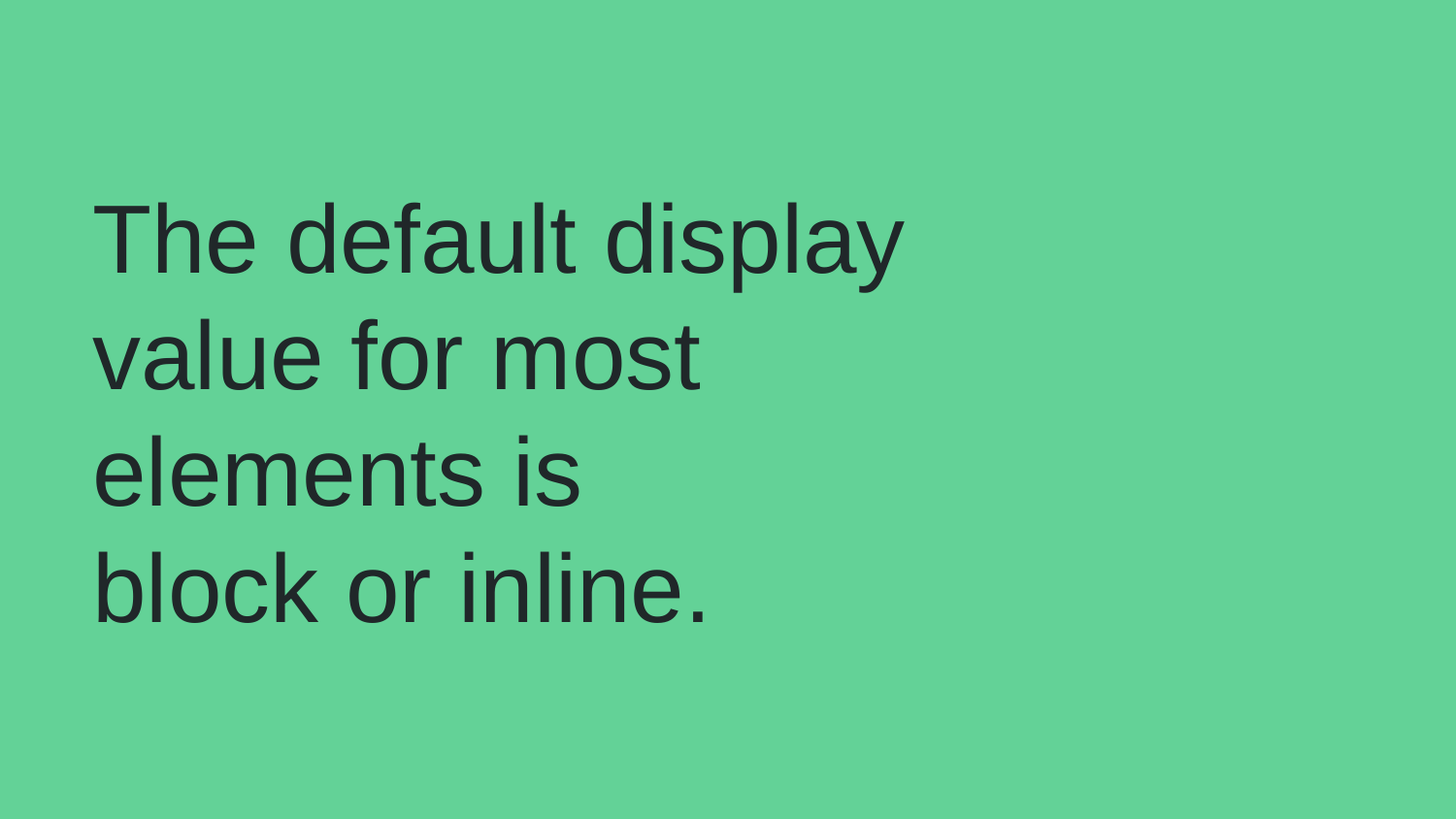

# The default display value for most elements is block or inline.